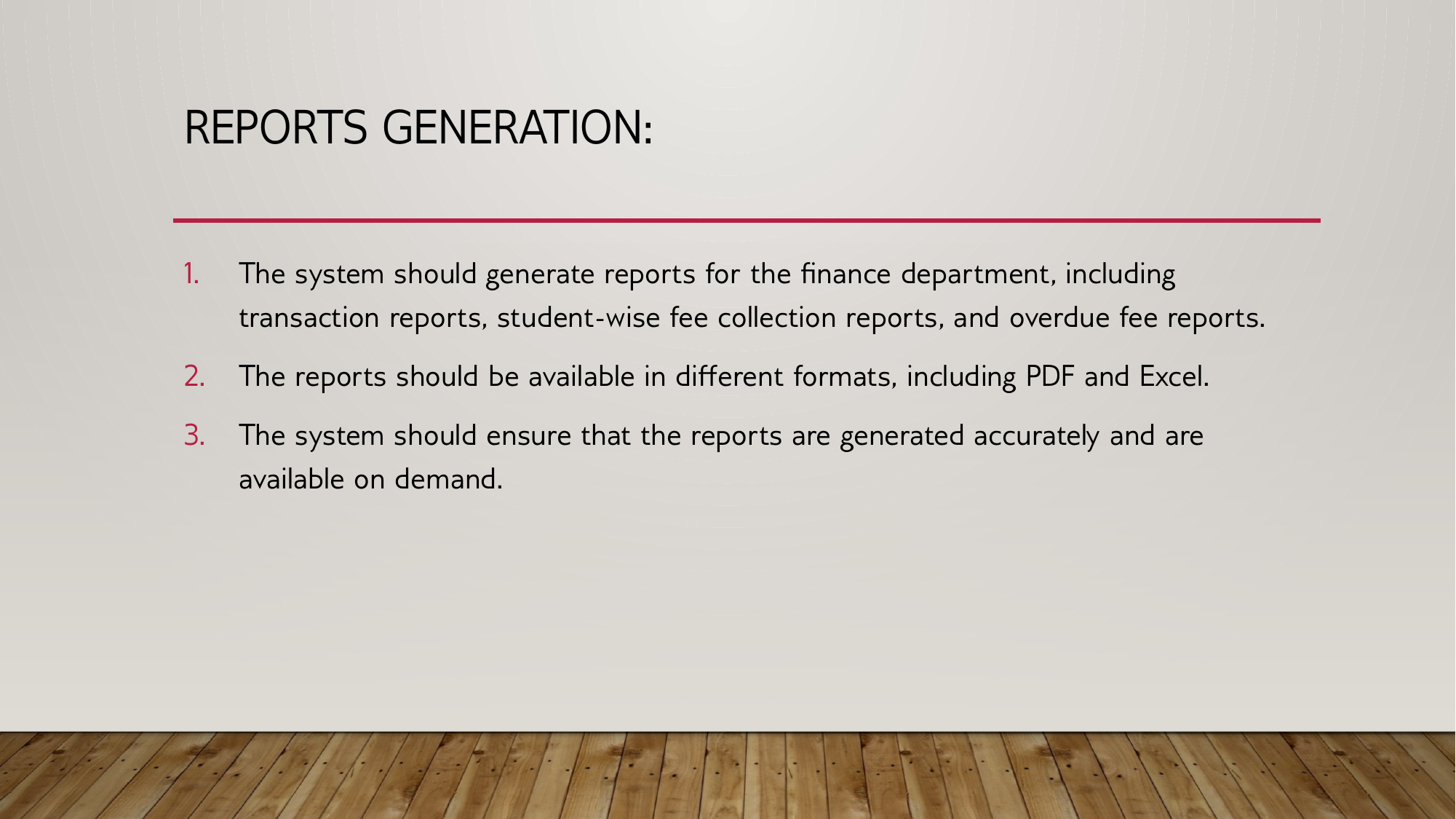

# Reports Generation:
The system should generate reports for the finance department, including transaction reports, student-wise fee collection reports, and overdue fee reports.
The reports should be available in different formats, including PDF and Excel.
The system should ensure that the reports are generated accurately and are available on demand.